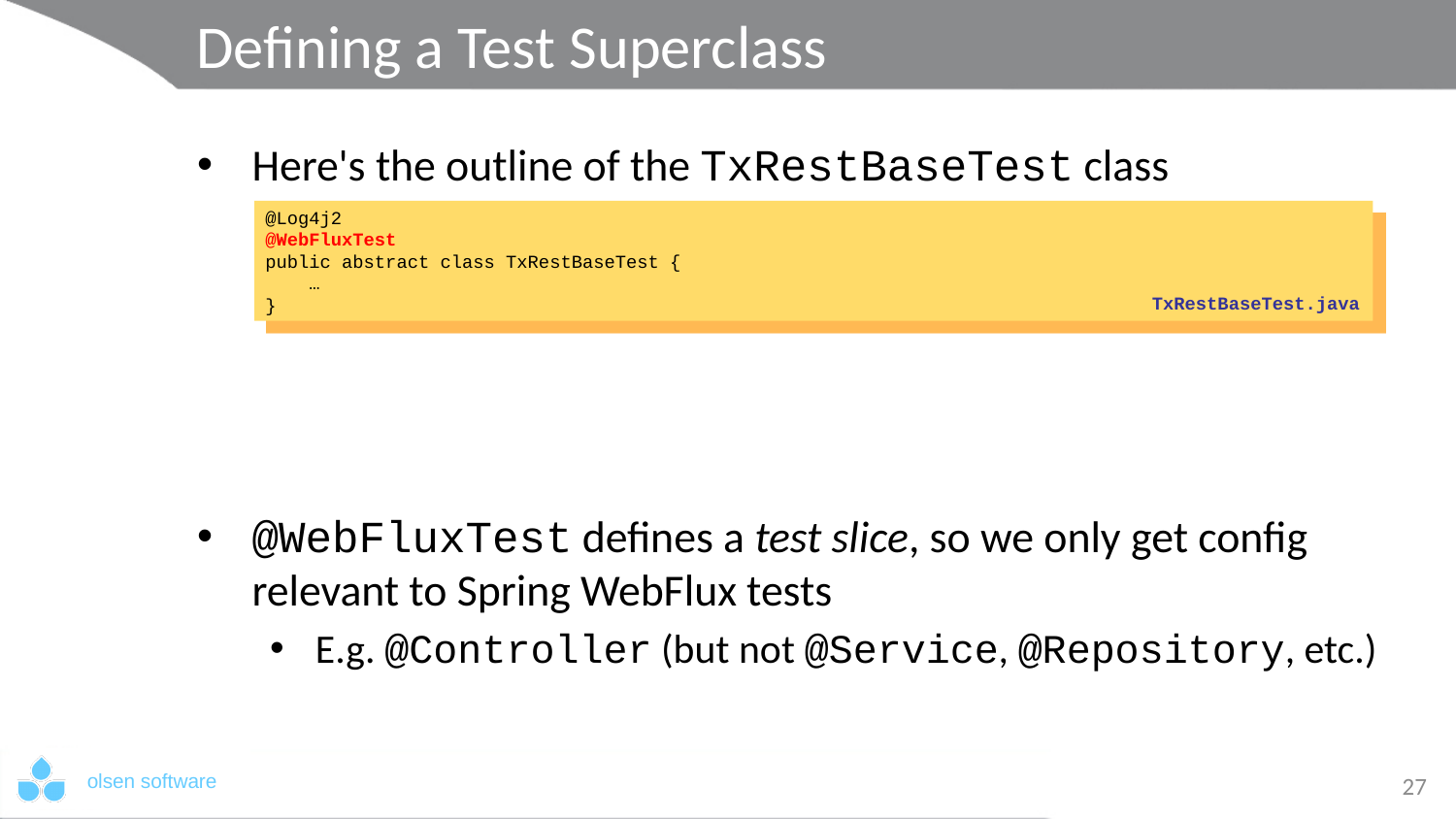

# Defining a Test Superclass
Here's the outline of the TxRestBaseTest class

@WebFluxTest defines a test slice, so we only get config relevant to Spring WebFlux tests
E.g. @Controller (but not @Service, @Repository, etc.)

@Log4j2
@WebFluxTest
public abstract class TxRestBaseTest {
    …
}
TxRestBaseTest.java
27